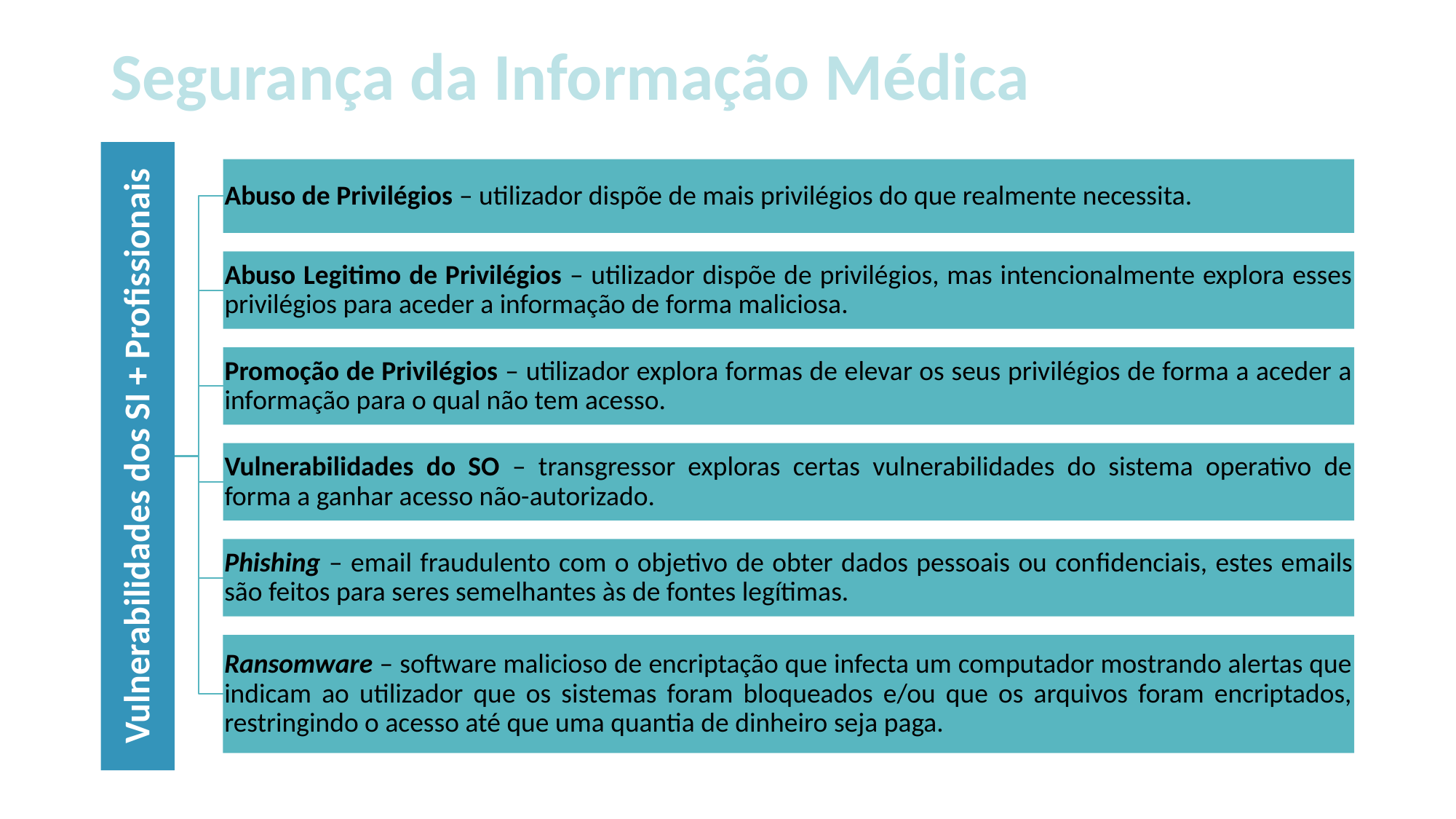

# Segurança da Informação Médica

Vulnerabilidades dos SI + Proﬁssionais
Abuso de Privilégios – utilizador dispõe de mais privilégios do que realmente necessita.
Abuso Legitimo de Privilégios – utilizador dispõe de privilégios, mas intencionalmente explora esses privilégios para aceder a informação de forma maliciosa.
Promoção de Privilégios – utilizador explora formas de elevar os seus privilégios de forma a aceder a informação para o qual não tem acesso.
Vulnerabilidades do SO – transgressor exploras certas vulnerabilidades do sistema operativo de forma a ganhar acesso não-autorizado.
Phishing – email fraudulento com o objetivo de obter dados pessoais ou conﬁdenciais, estes emails são feitos para seres semelhantes às de fontes legítimas.
Ransomware – software malicioso de encriptação que infecta um computador mostrando alertas que indicam ao utilizador que os sistemas foram bloqueados e/ou que os arquivos foram encriptados, restringindo o acesso até que uma quantia de dinheiro seja paga.